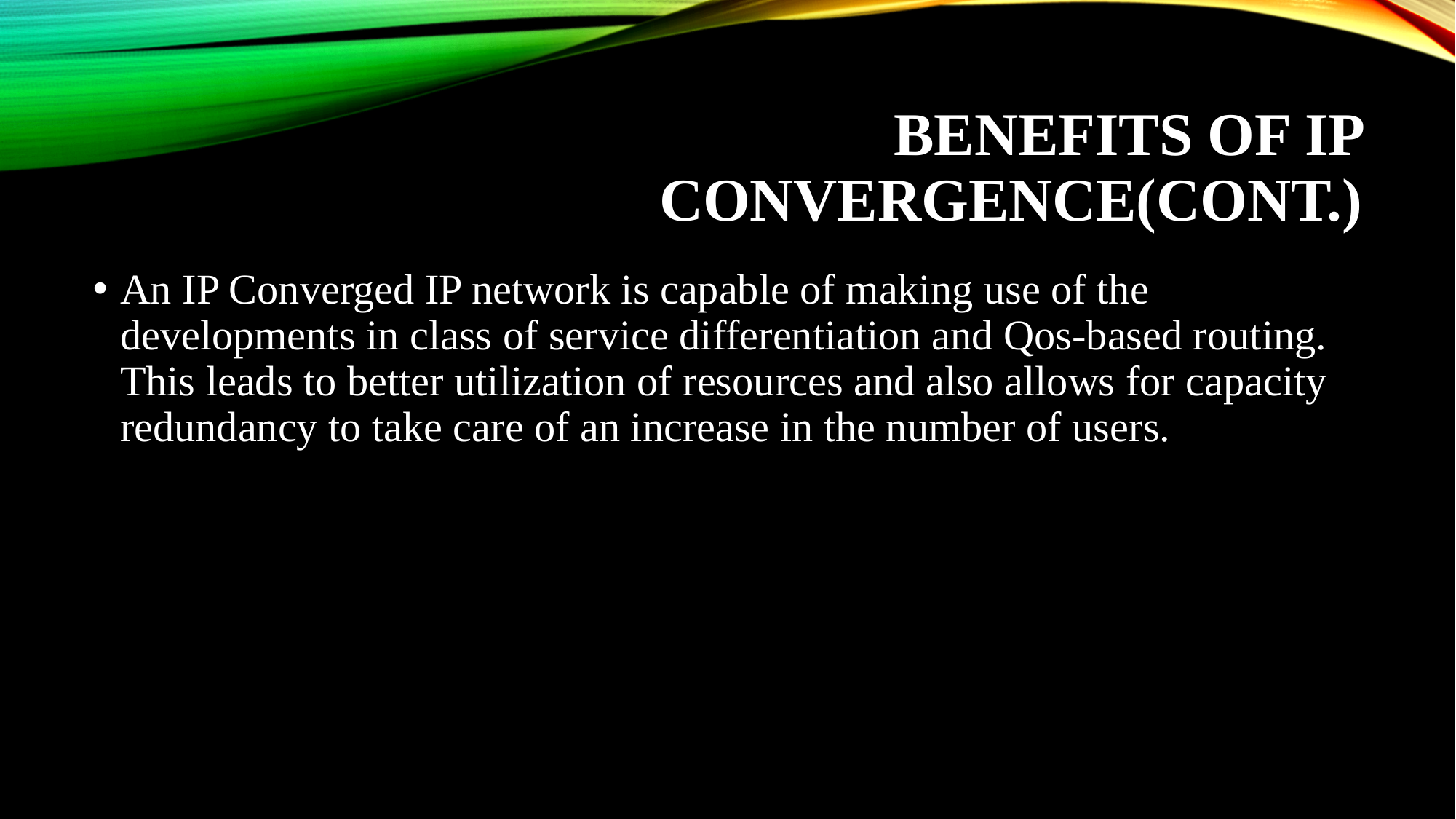

# Benefits of IP Convergence(Cont.)
An IP Converged IP network is capable of making use of the developments in class of service differentiation and Qos-based routing. This leads to better utilization of resources and also allows for capacity redundancy to take care of an increase in the number of users.